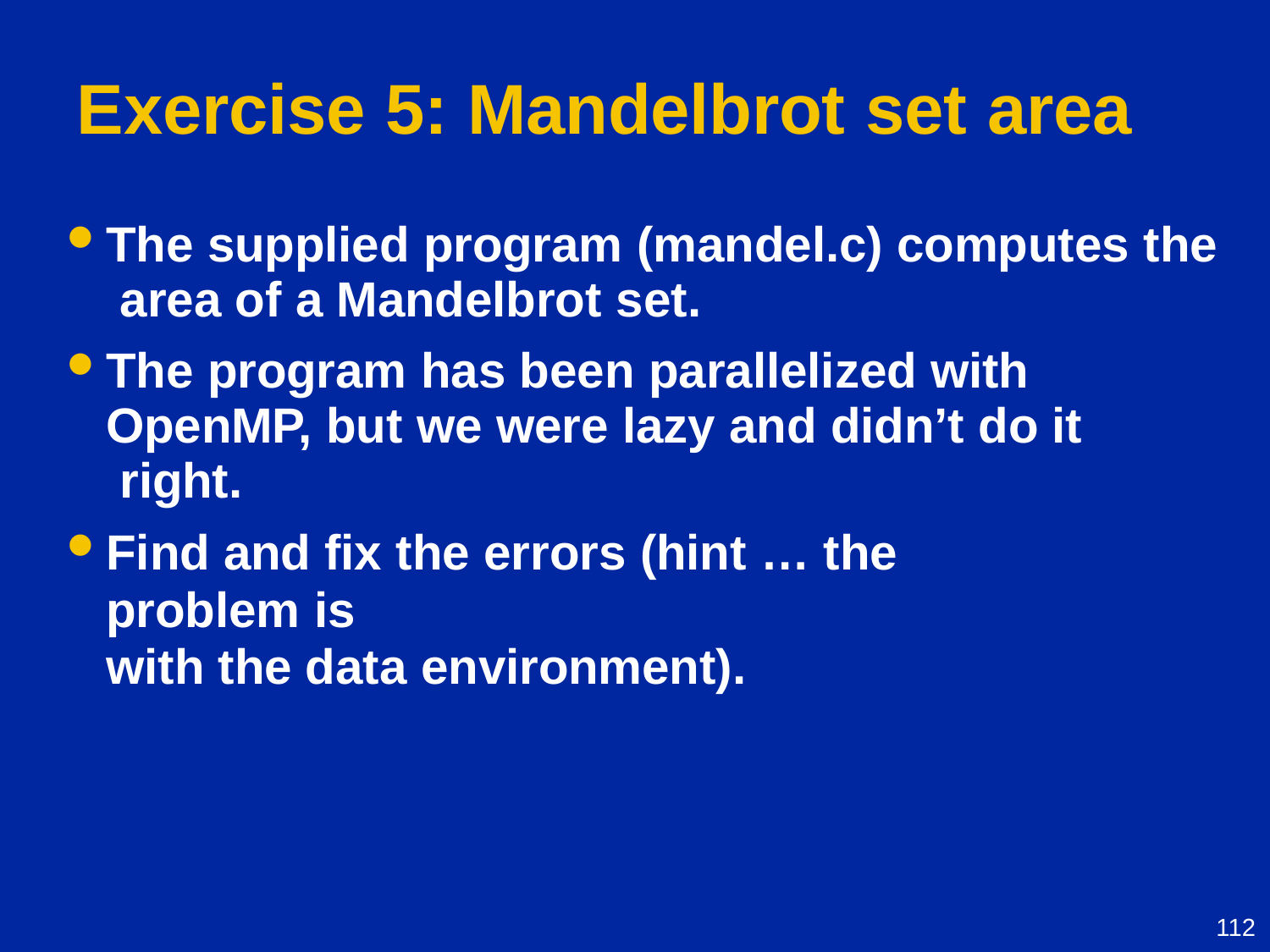

# Exercise 5: Mandelbrot set area
The supplied program (mandel.c) computes the  area of a Mandelbrot set.
The program has been parallelized with  OpenMP, but we were lazy and didn’t do it  right.
Find and fix the errors (hint … the problem is
with the data environment).
112